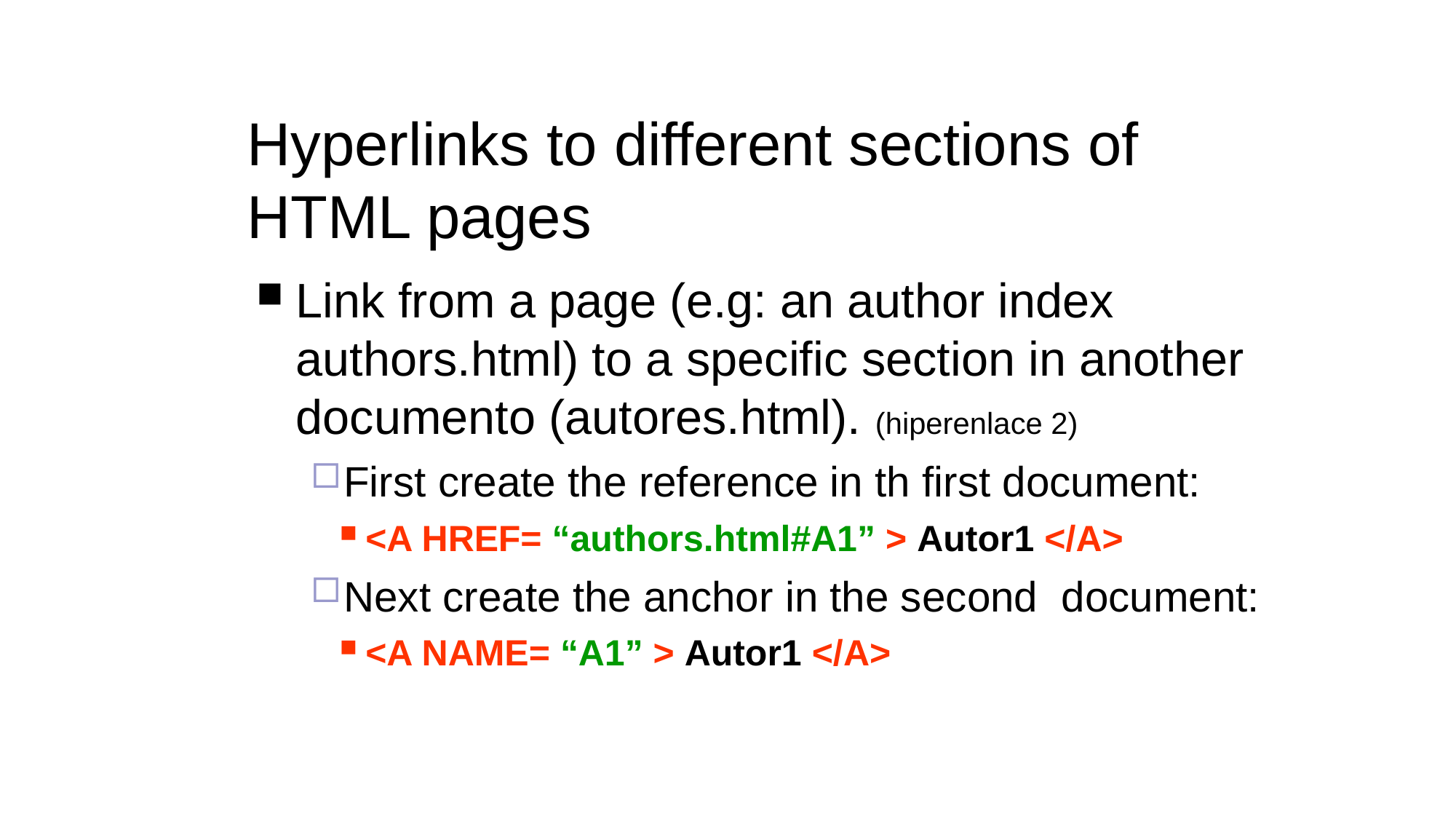

Hyperlinks to different sections of HTML pages
Link from a page (e.g: an author index authors.html) to a specific section in another documento (autores.html). (hiperenlace 2)
First create the reference in th first document:
<A HREF= “authors.html#A1” > Autor1 </A>
Next create the anchor in the second  document:
<A NAME= “A1” > Autor1 </A>